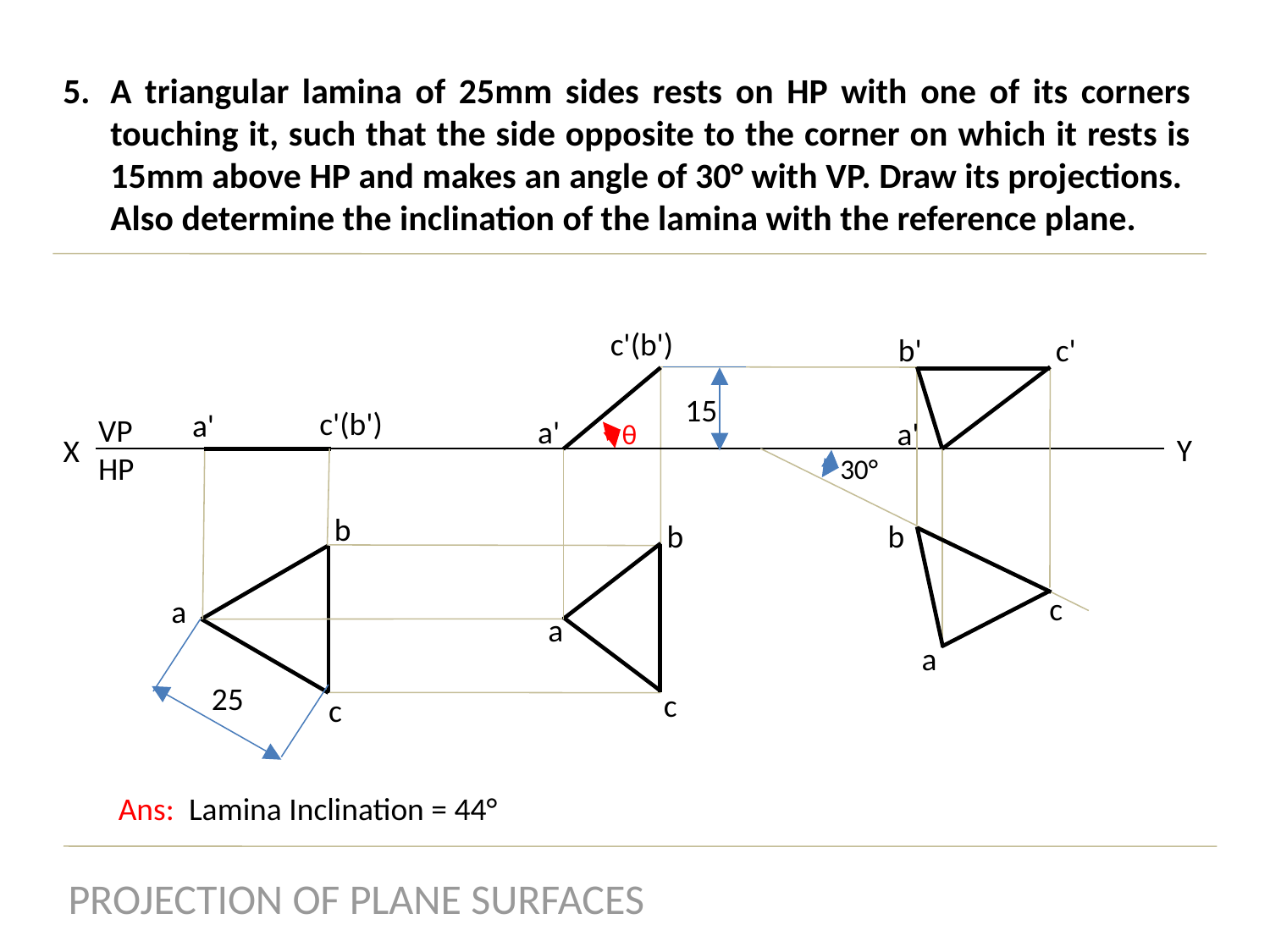

A triangular lamina of 25mm sides rests on HP with one of its corners touching it, such that the side opposite to the corner on which it rests is 15mm above HP and makes an angle of 30° with VP. Draw its projections.  Also determine the inclination of the lamina with the reference plane.
c'(b')
b'
c'
15
c'(b')
a'
VP
HP
a'
a'
θ

Y
X

30°
b
b
b
c
a
a
a
25
c
c
Ans:  Lamina Inclination = 44°
PROJECTION OF PLANE SURFACES